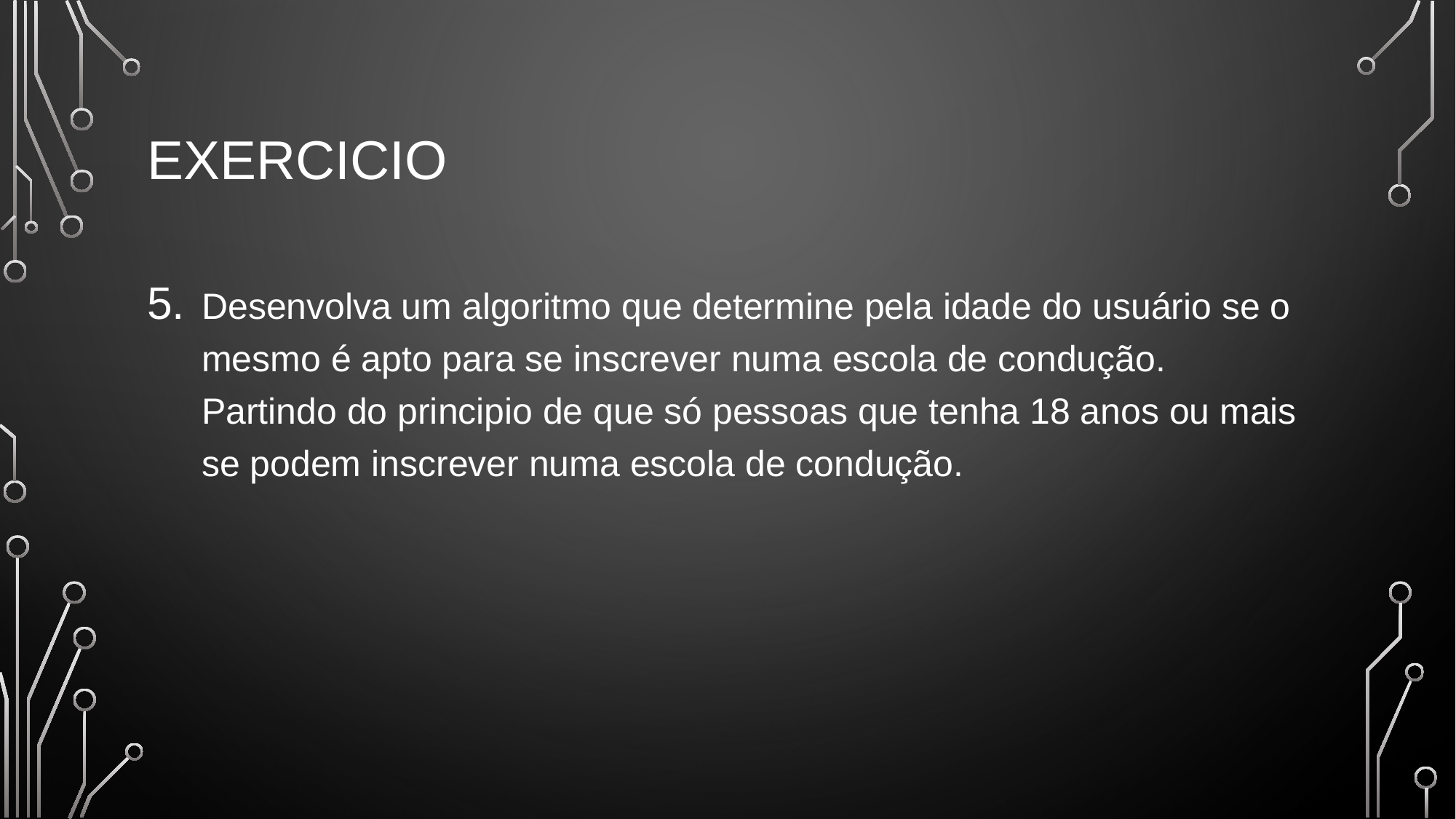

# exercicio
Desenvolva um algoritmo que determine pela idade do usuário se o mesmo é apto para se inscrever numa escola de condução. Partindo do principio de que só pessoas que tenha 18 anos ou mais se podem inscrever numa escola de condução.